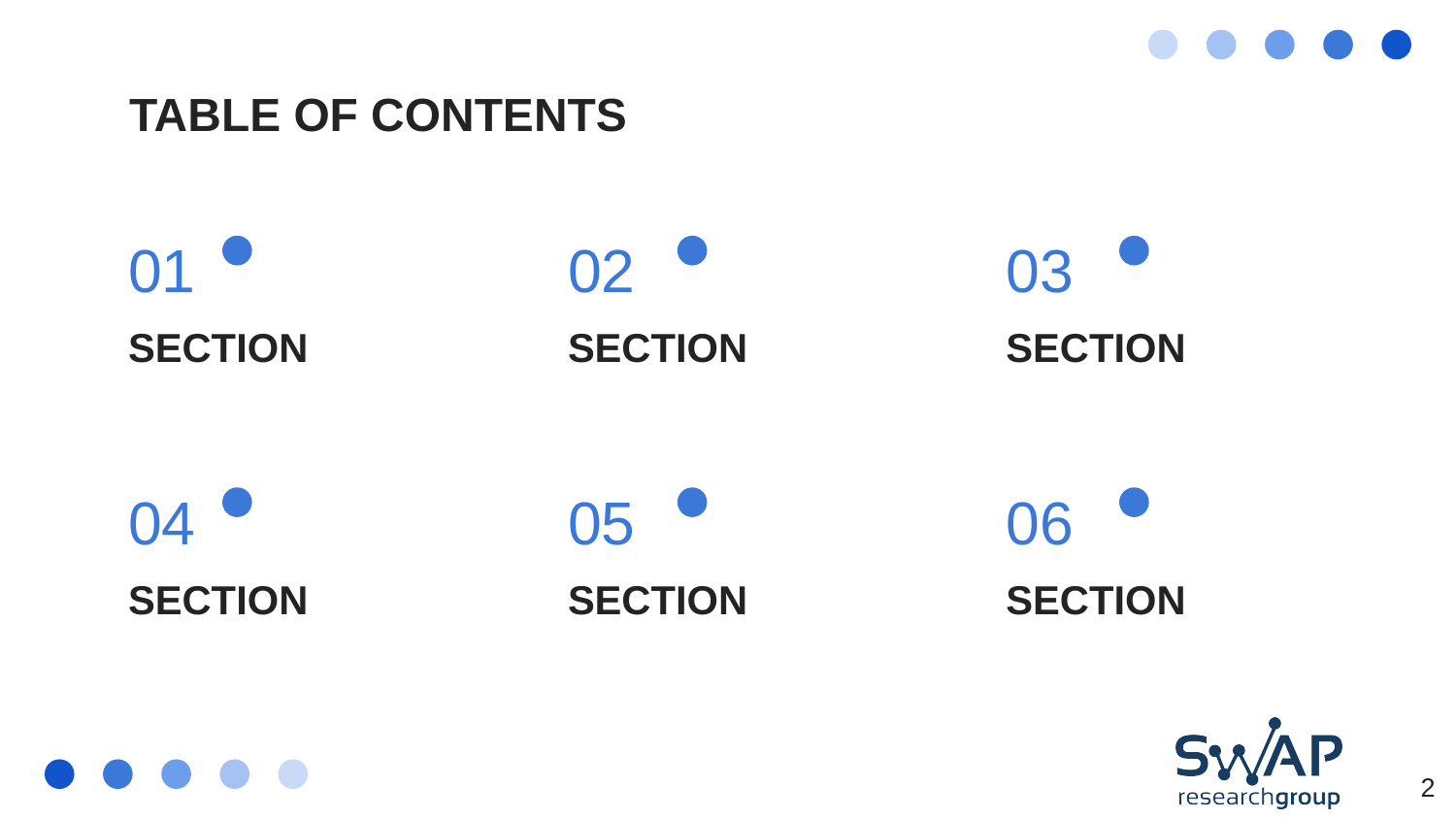

# TABLE OF CONTENTS

01
02
03
SECTION
SECTION
SECTION

04
05
06
SECTION
SECTION
SECTION
2